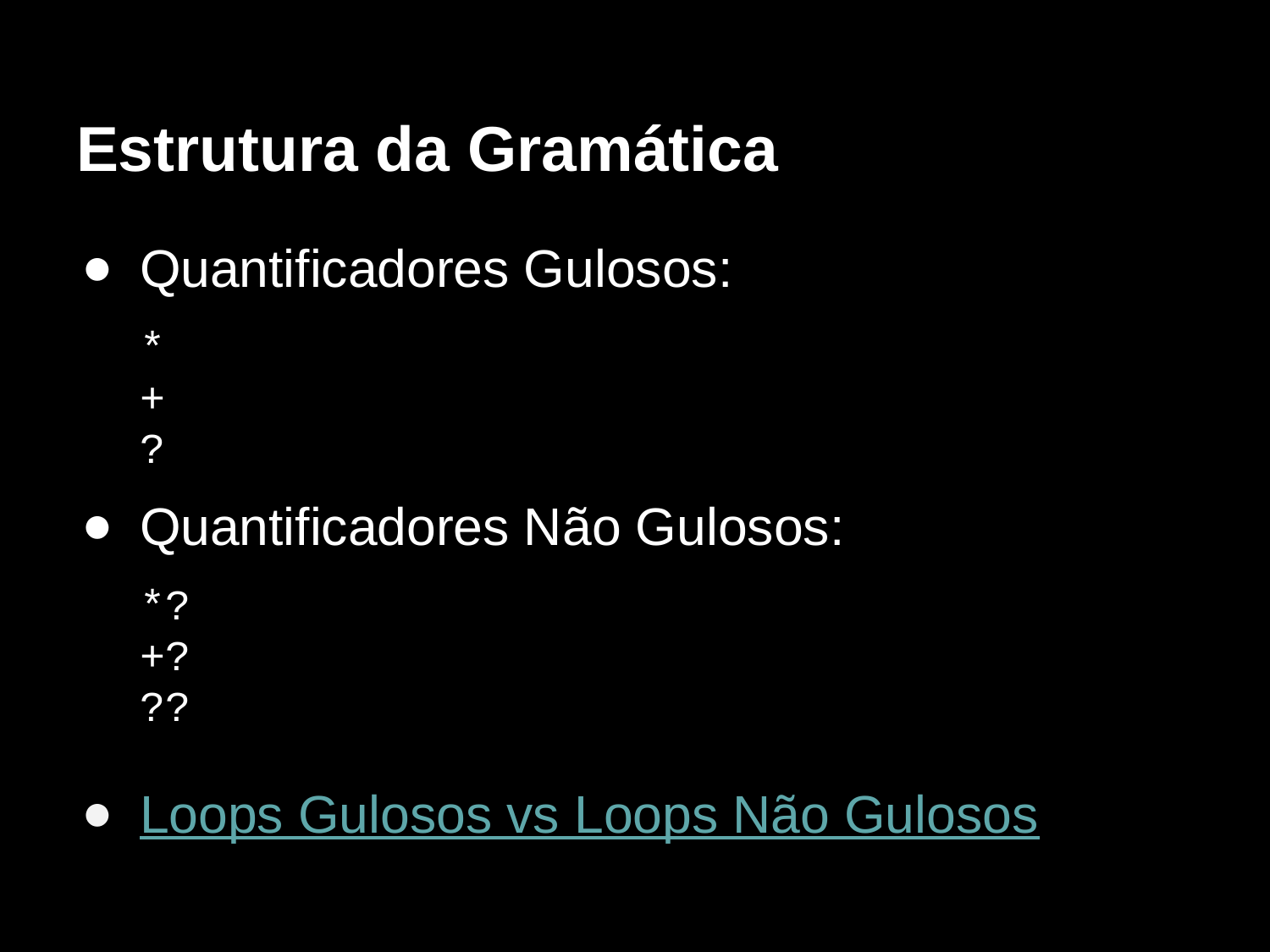

# Estrutura da Gramática
Quantificadores Gulosos:
*
+
?
Quantificadores Não Gulosos:
*?
+?
??
Loops Gulosos vs Loops Não Gulosos